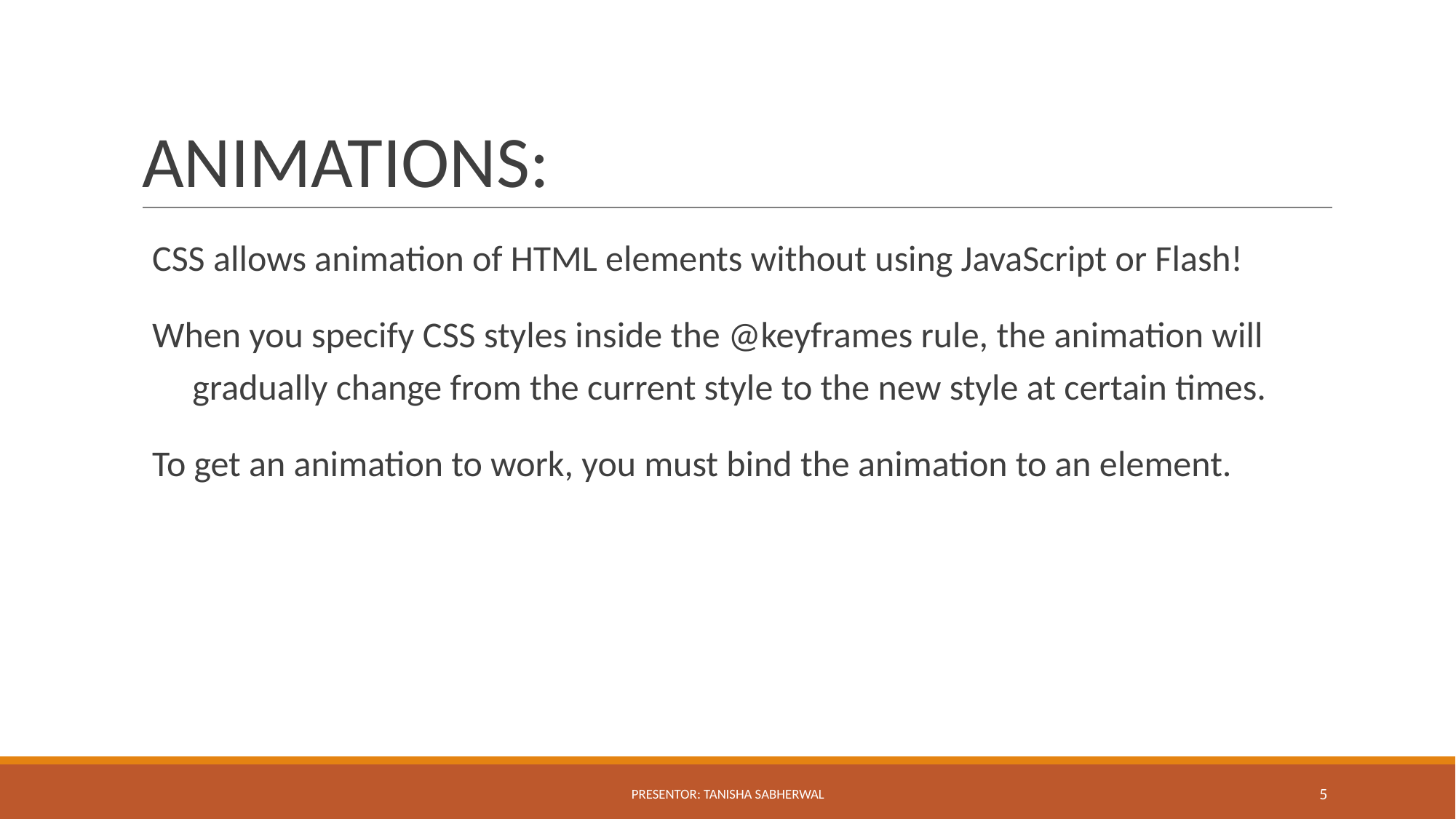

# ANIMATIONS:
CSS allows animation of HTML elements without using JavaScript or Flash!
When you specify CSS styles inside the @keyframes rule, the animation will gradually change from the current style to the new style at certain times.
To get an animation to work, you must bind the animation to an element.

PRESENTOR: TANISHA SABHERWAL
5